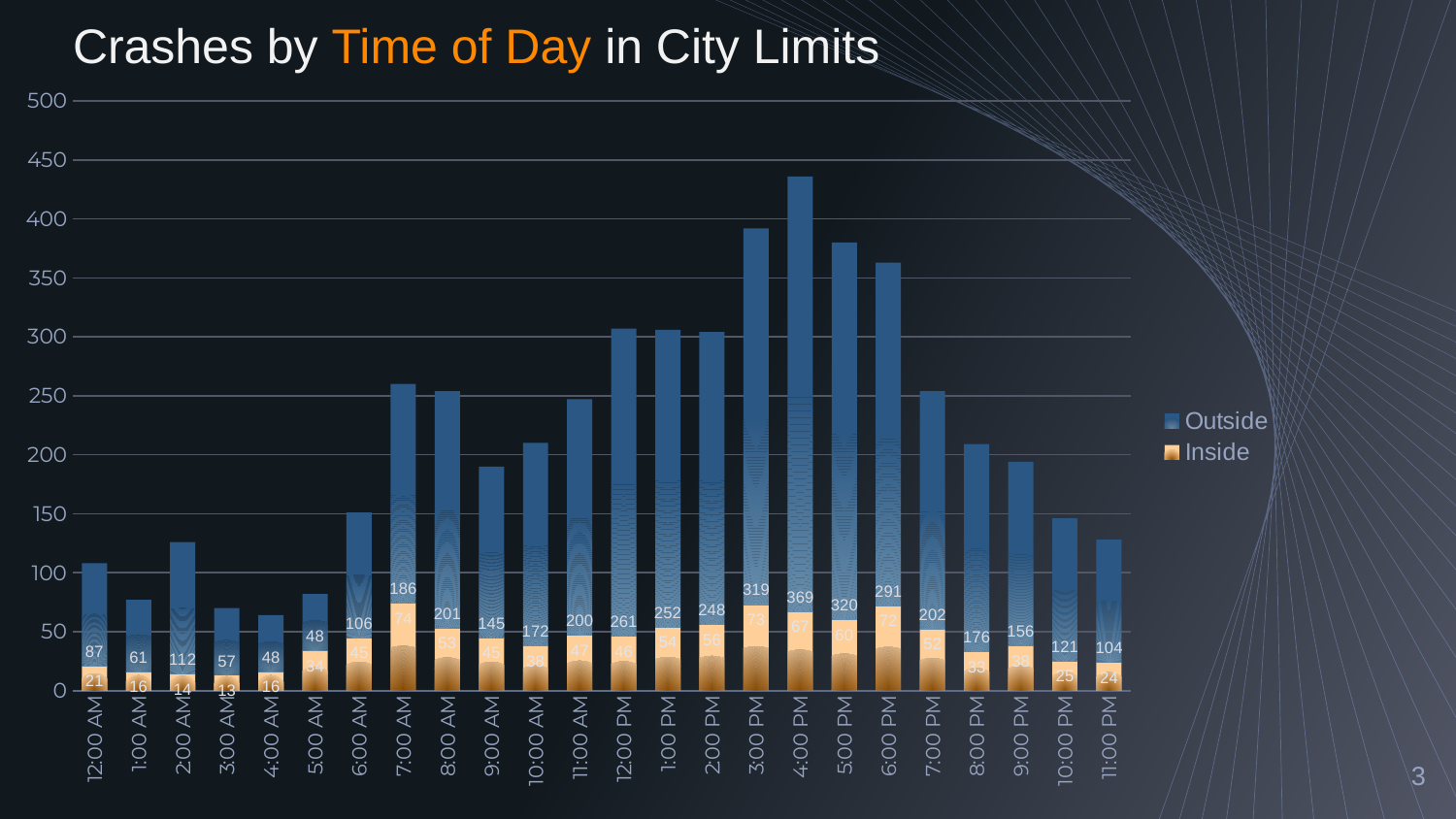

Crashes by Time of Day in City Limits

### Chart

| Category | Inside | Outside |
|---|---|---|
| 0 | 21.0 | 87.0 |
| 4.1666666666666664E-2 | 16.0 | 61.0 |
| 8.3333333333333329E-2 | 14.0 | 112.0 |
| 0.125 | 13.0 | 57.0 |
| 0.16666666666666666 | 16.0 | 48.0 |
| 0.20833333333333334 | 34.0 | 48.0 |
| 0.25 | 45.0 | 106.0 |
| 0.29166666666666669 | 74.0 | 186.0 |
| 0.33333333333333331 | 53.0 | 201.0 |
| 0.375 | 45.0 | 145.0 |
| 0.41666666666666669 | 38.0 | 172.0 |
| 0.45833333333333331 | 47.0 | 200.0 |
| 0.5 | 46.0 | 261.0 |
| 0.54166666666666663 | 54.0 | 252.0 |
| 0.58333333333333337 | 56.0 | 248.0 |
| 0.625 | 73.0 | 319.0 |
| 0.66666666666666663 | 67.0 | 369.0 |
| 0.70833333333333337 | 60.0 | 320.0 |
| 0.75 | 72.0 | 291.0 |
| 0.79166666666666663 | 52.0 | 202.0 |
| 0.83333333333333337 | 33.0 | 176.0 |
| 0.875 | 38.0 | 156.0 |
| 0.91666666666666663 | 25.0 | 121.0 |
| 0.95833333333333337 | 24.0 | 104.0 |
3